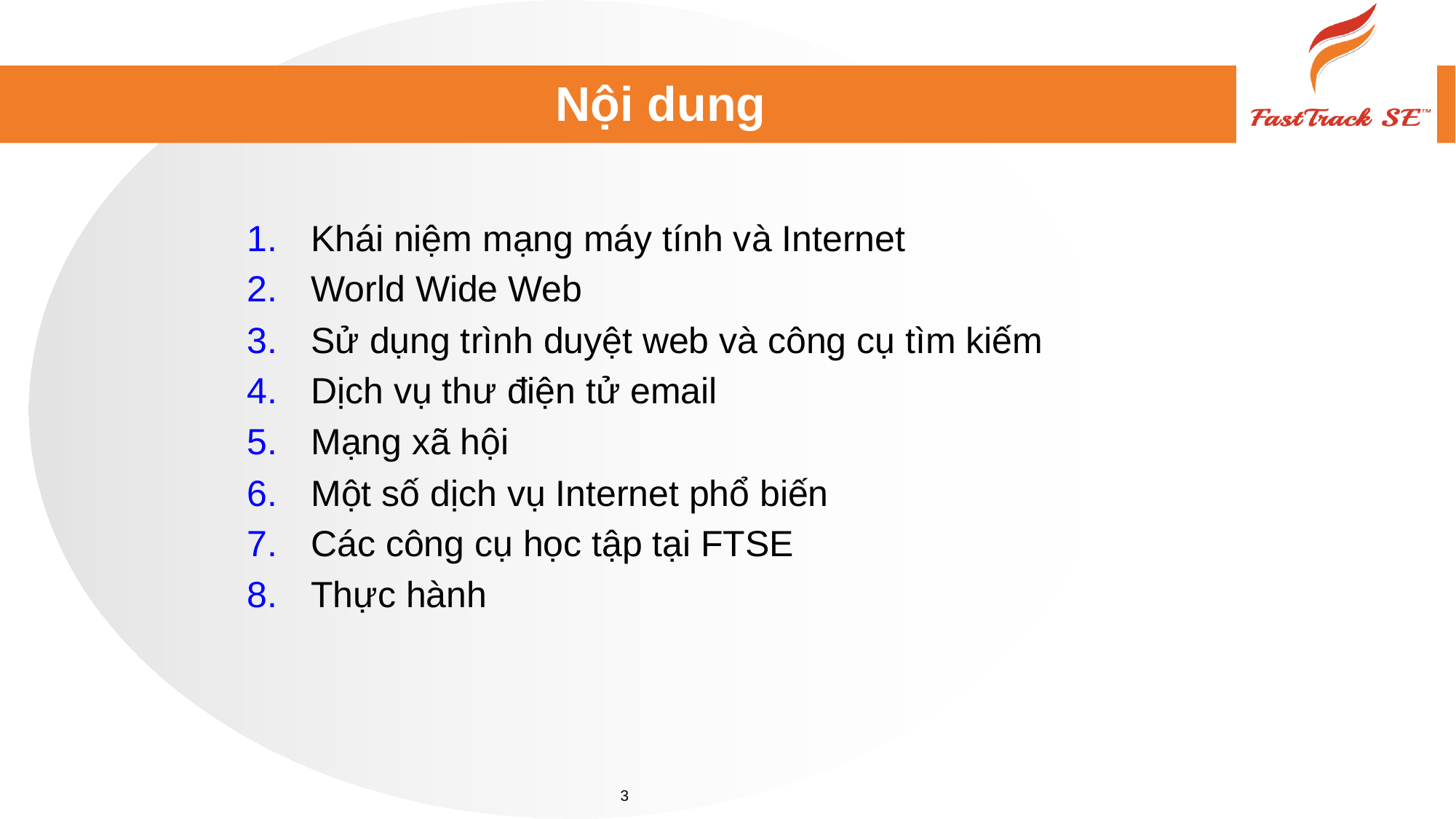

# Nội dung
Khái niệm mạng máy tính và Internet
World Wide Web
Sử dụng trình duyệt web và công cụ tìm kiếm
Dịch vụ thư điện tử email
Mạng xã hội
Một số dịch vụ Internet phổ biến
Các công cụ học tập tại FTSE
Thực hành
3